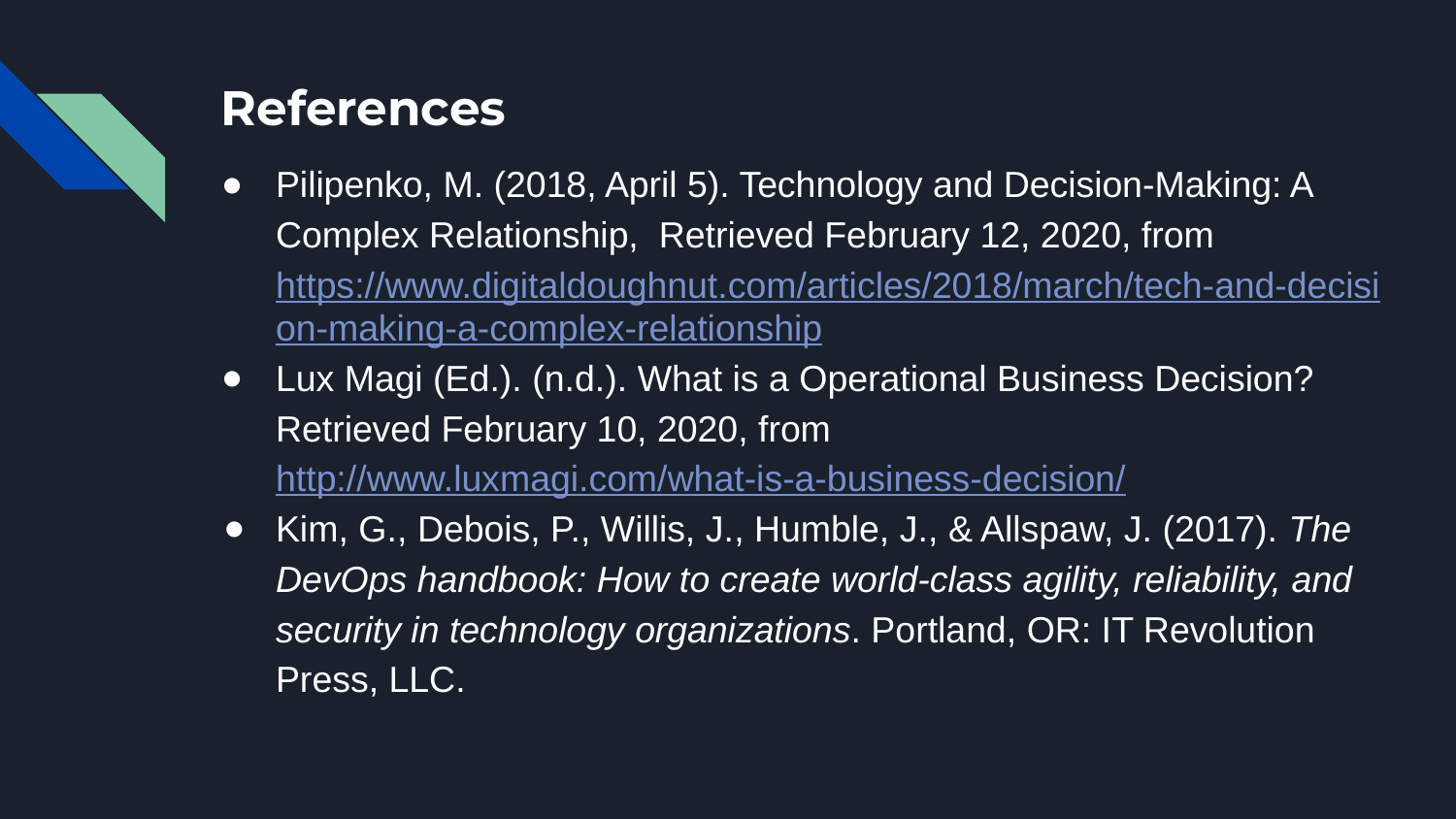

# References
Pilipenko, M. (2018, April 5). Technology and Decision-Making: A Complex Relationship,  Retrieved February 12, 2020, from https://www.digitaldoughnut.com/articles/2018/march/tech-and-decision-making-a-complex-relationship
Lux Magi (Ed.). (n.d.). What is a Operational Business Decision? Retrieved February 10, 2020, from http://www.luxmagi.com/what-is-a-business-decision/
Kim, G., Debois, P., Willis, J., Humble, J., & Allspaw, J. (2017). The DevOps handbook: How to create world-class agility, reliability, and security in technology organizations. Portland, OR: IT Revolution Press, LLC.